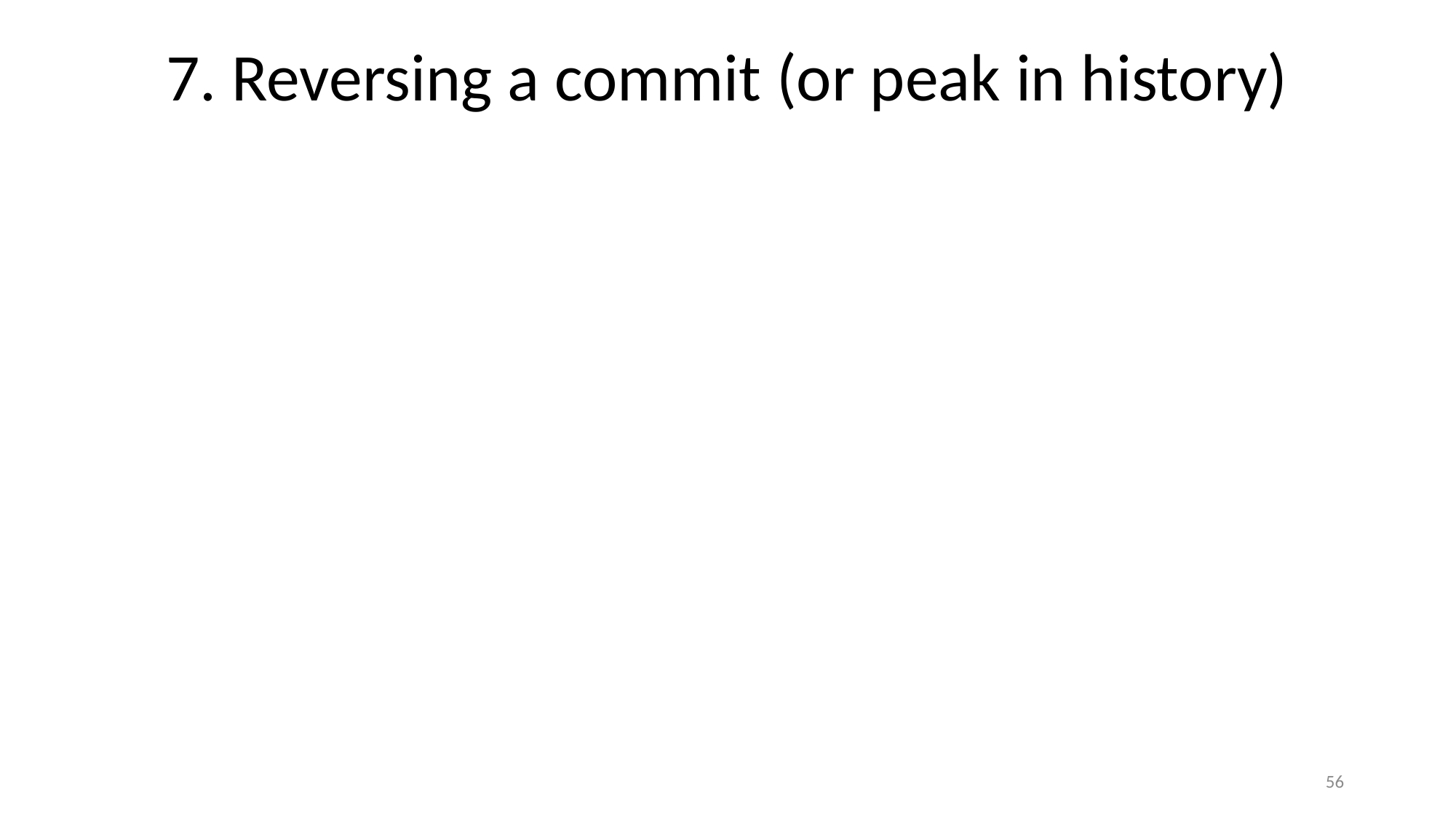

# 7. Reversing a commit (or peak in history)
56